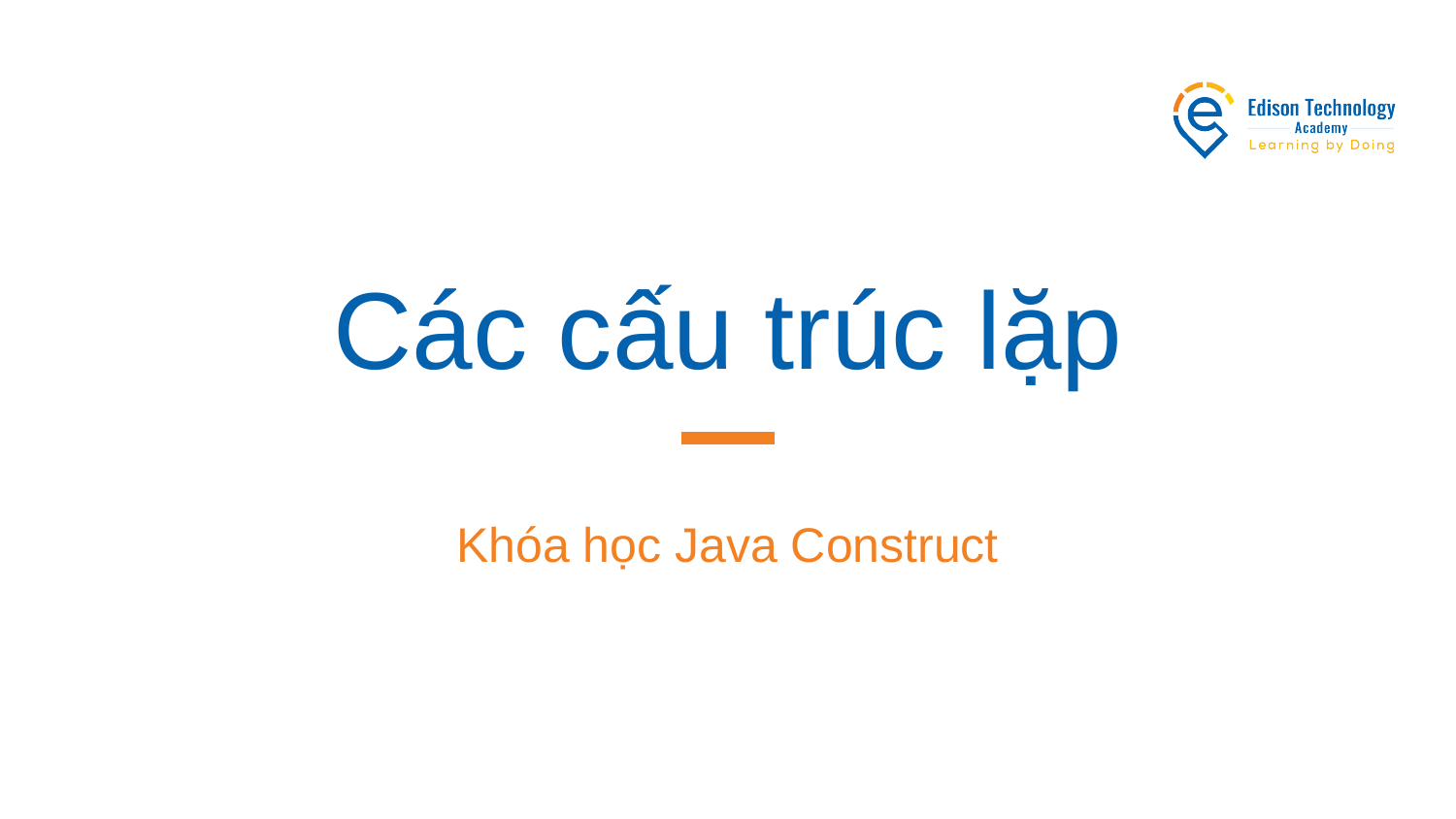

# Các cấu trúc lặp
Khóa học Java Construct